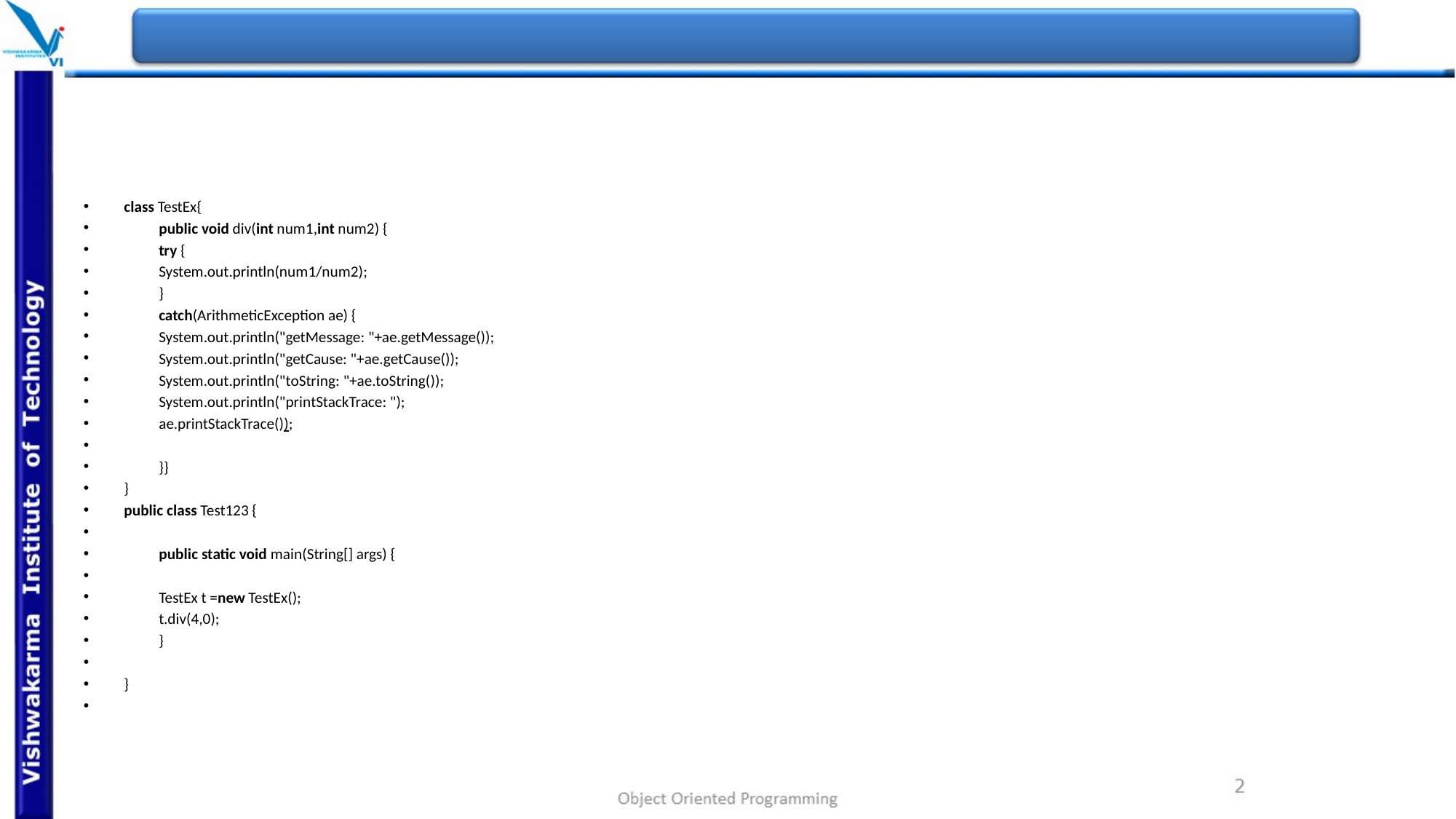

#
class TestEx{
	public void div(int num1,int num2) {
	try {
		System.out.println(num1/num2);
		}
	catch(ArithmeticException ae) {
		System.out.println("getMessage: "+ae.getMessage());
		System.out.println("getCause: "+ae.getCause());
		System.out.println("toString: "+ae.toString());
		System.out.println("printStackTrace: ");
		ae.printStackTrace());

	}}
}
public class Test123 {

	public static void main(String[] args) {

		TestEx t =new TestEx();
		t.div(4,0);
	}

}